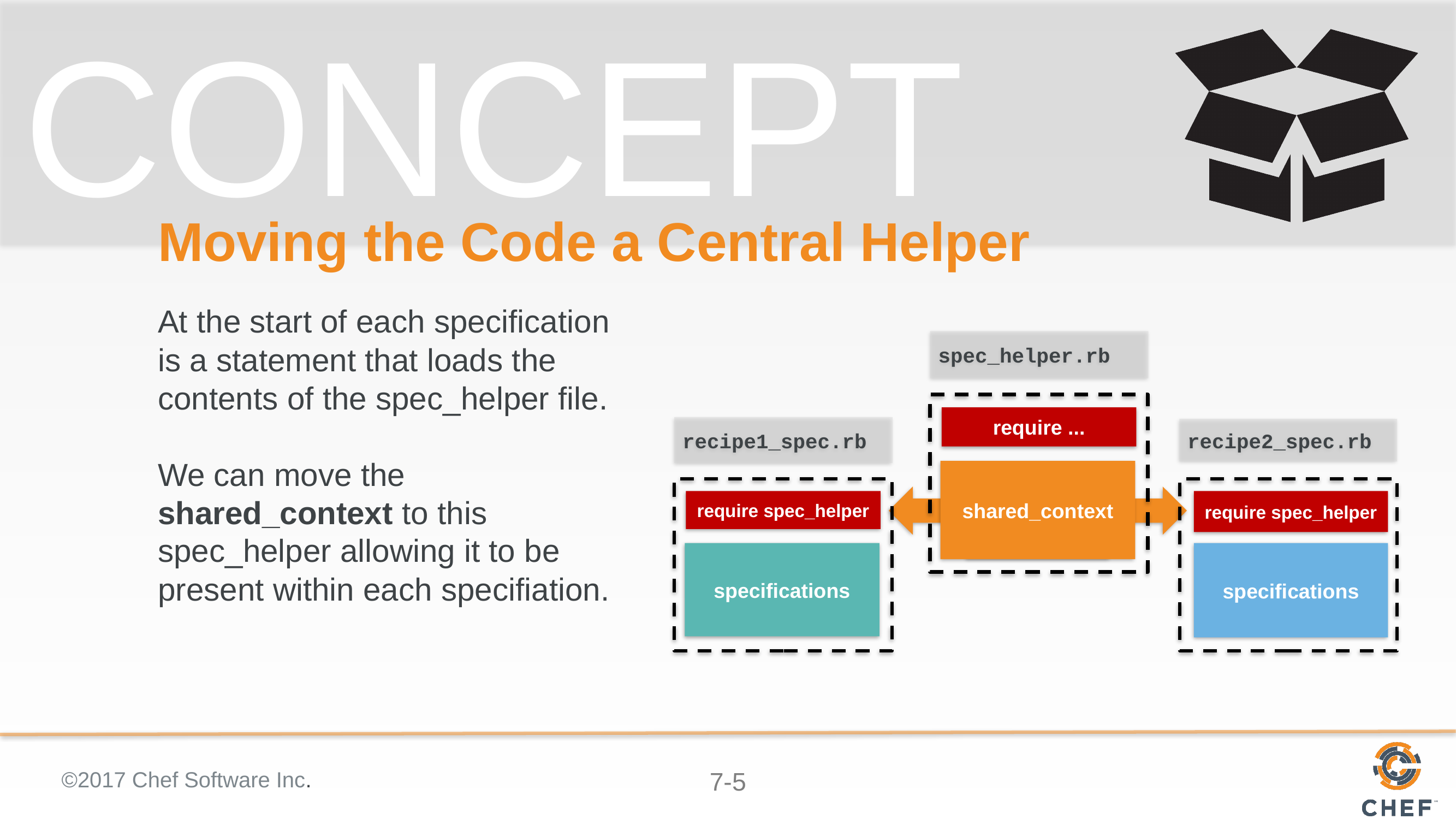

# Moving the Code a Central Helper
At the start of each specification is a statement that loads the contents of the spec_helper file.

We can move the shared_context to this spec_helper allowing it to be present within each specifiation.
spec_helper.rb

require ...
shared_context
recipe1_spec.rb

require spec_helper
specifications
recipe2_spec.rb

specifications
require spec_helper